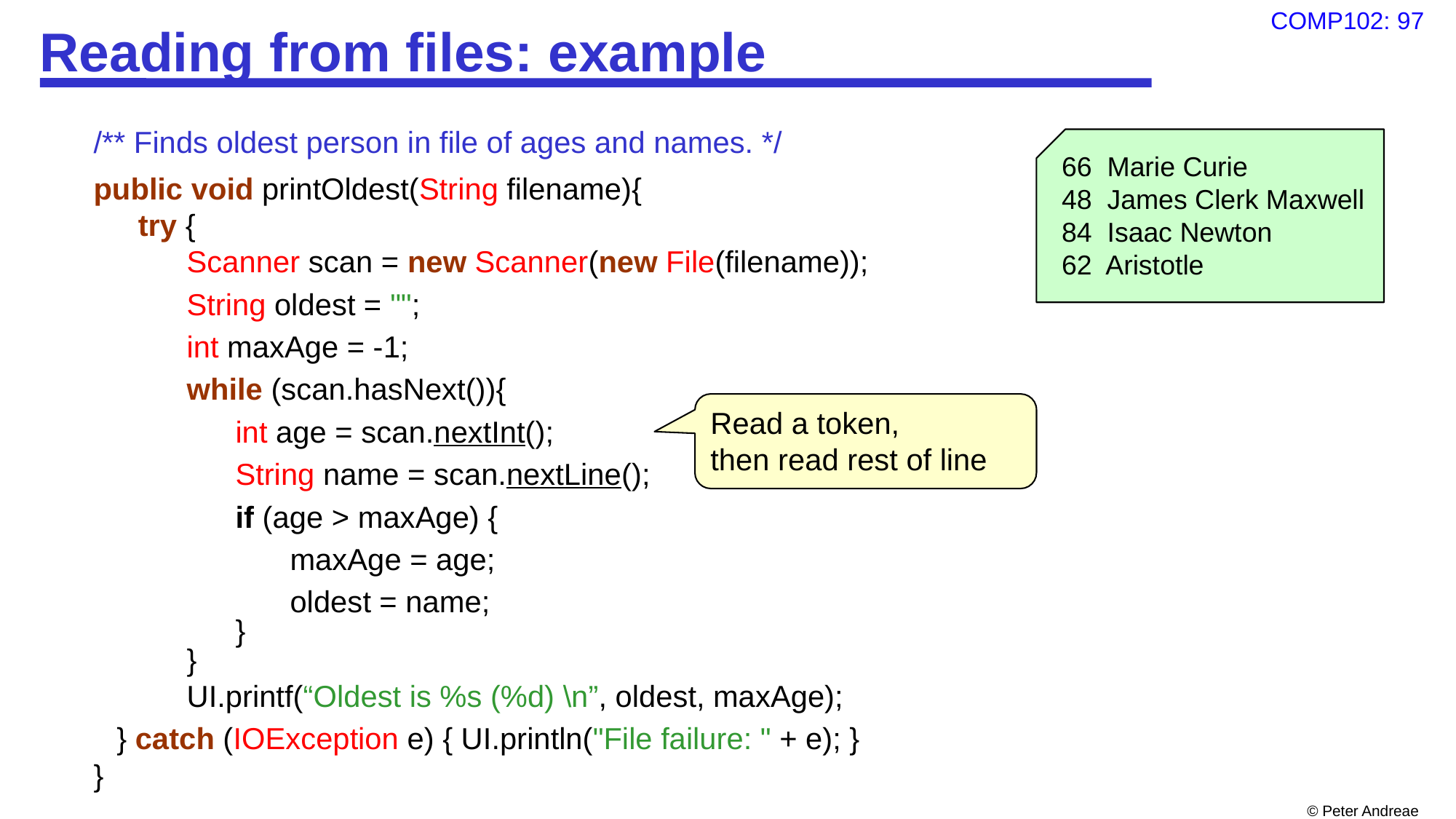

# Reading from files: example
/** Finds oldest person in file of ages and names. */
public void printOldest(String filename){
try {
Scanner scan = new Scanner(new File(filename));
String oldest = "";
int maxAge = -1;
while (scan.hasNext()){
int age = scan.nextInt();
String name = scan.nextLine();
if (age > maxAge) {
maxAge = age;
oldest = name;
}
}
UI.printf(“Oldest is %s (%d) \n”, oldest, maxAge);
	} catch (IOException e) { UI.println("File failure: " + e); }
}
66  Marie Curie
48  James Clerk Maxwell
84  Isaac Newton
62  Aristotle
Read a token,
then read rest of line